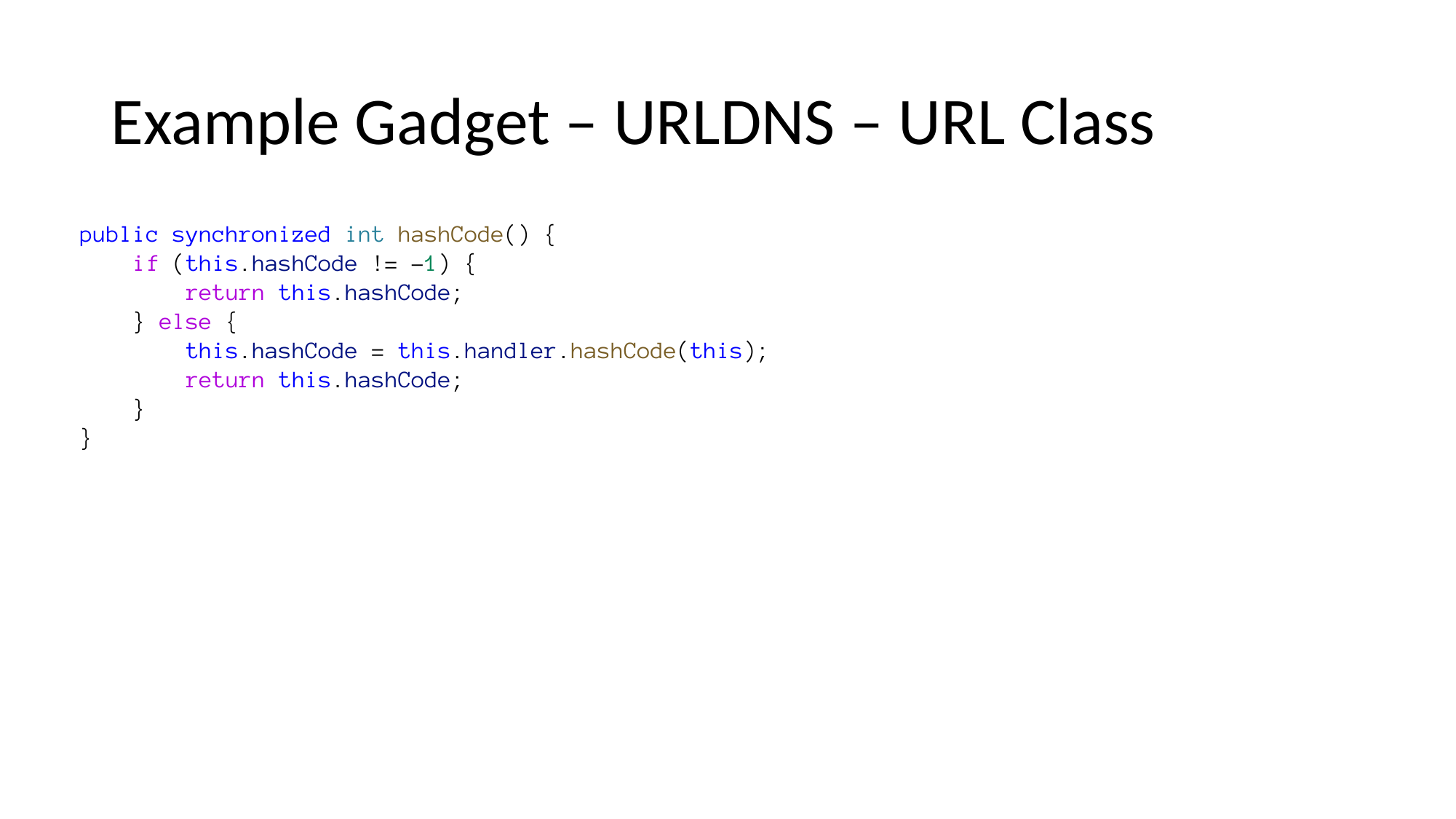

# Example Gadget – URLDNS – URL Class
public synchronized int hashCode() {
    if (this.hashCode != -1) {
        return this.hashCode;
    } else {
        this.hashCode = this.handler.hashCode(this);
        return this.hashCode;
    }
}